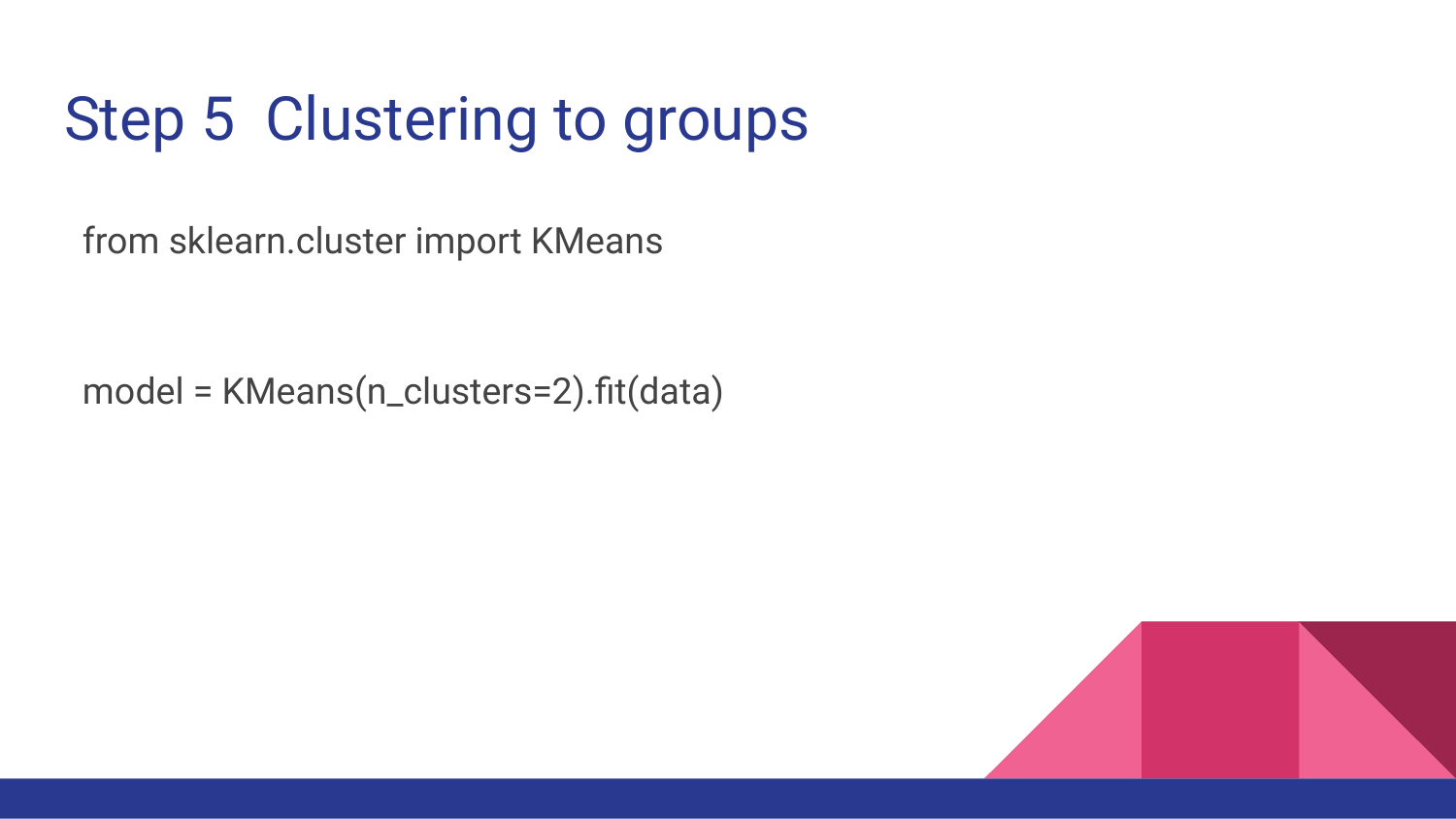

# Step 5  Clustering to groups
from sklearn.cluster import KMeans

model = KMeans(n_clusters=2).fit(data)